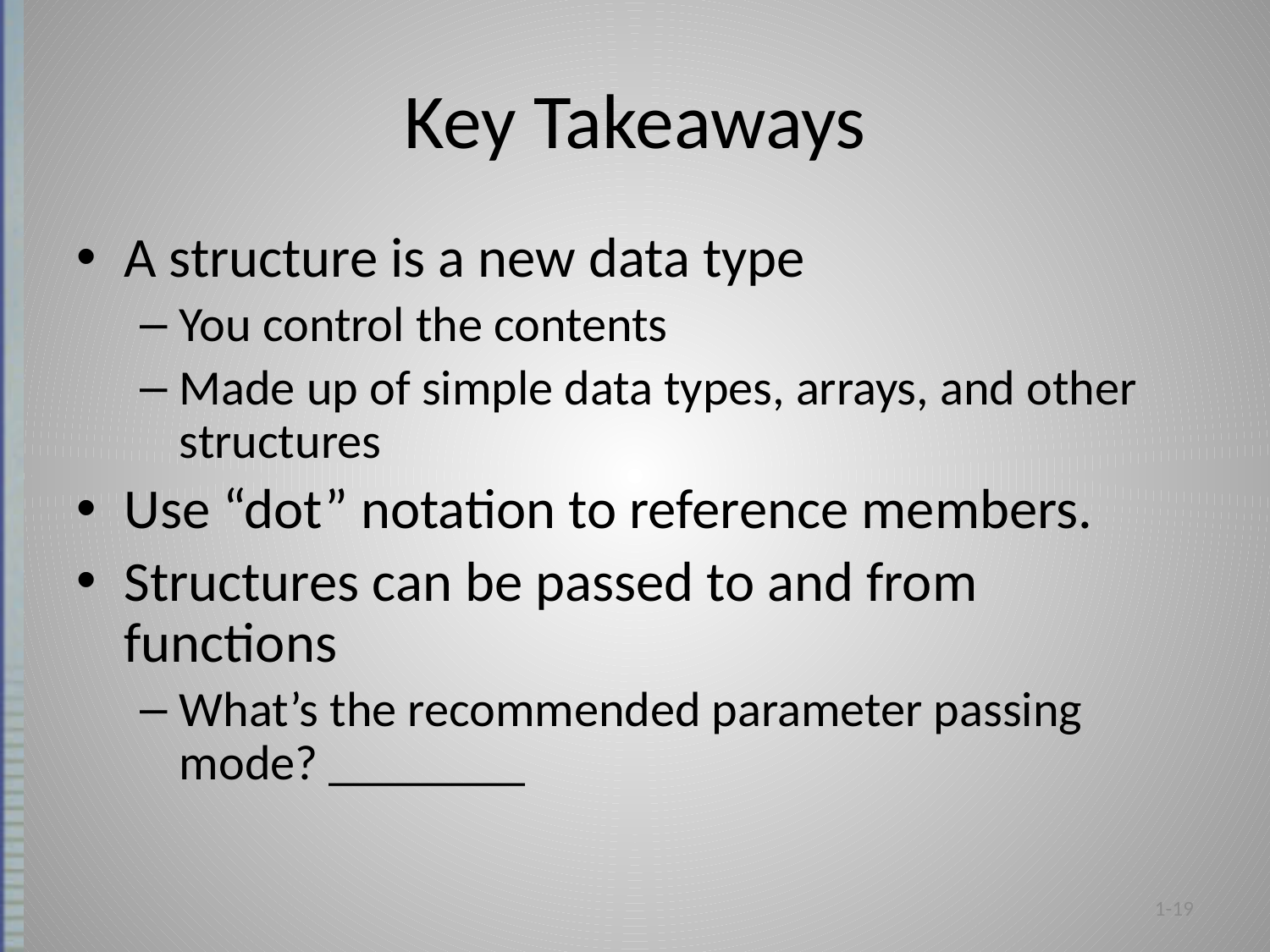

# Key Takeaways
A structure is a new data type
You control the contents
Made up of simple data types, arrays, and other structures
Use “dot” notation to reference members.
Structures can be passed to and from functions
What’s the recommended parameter passing mode? ________
1-19